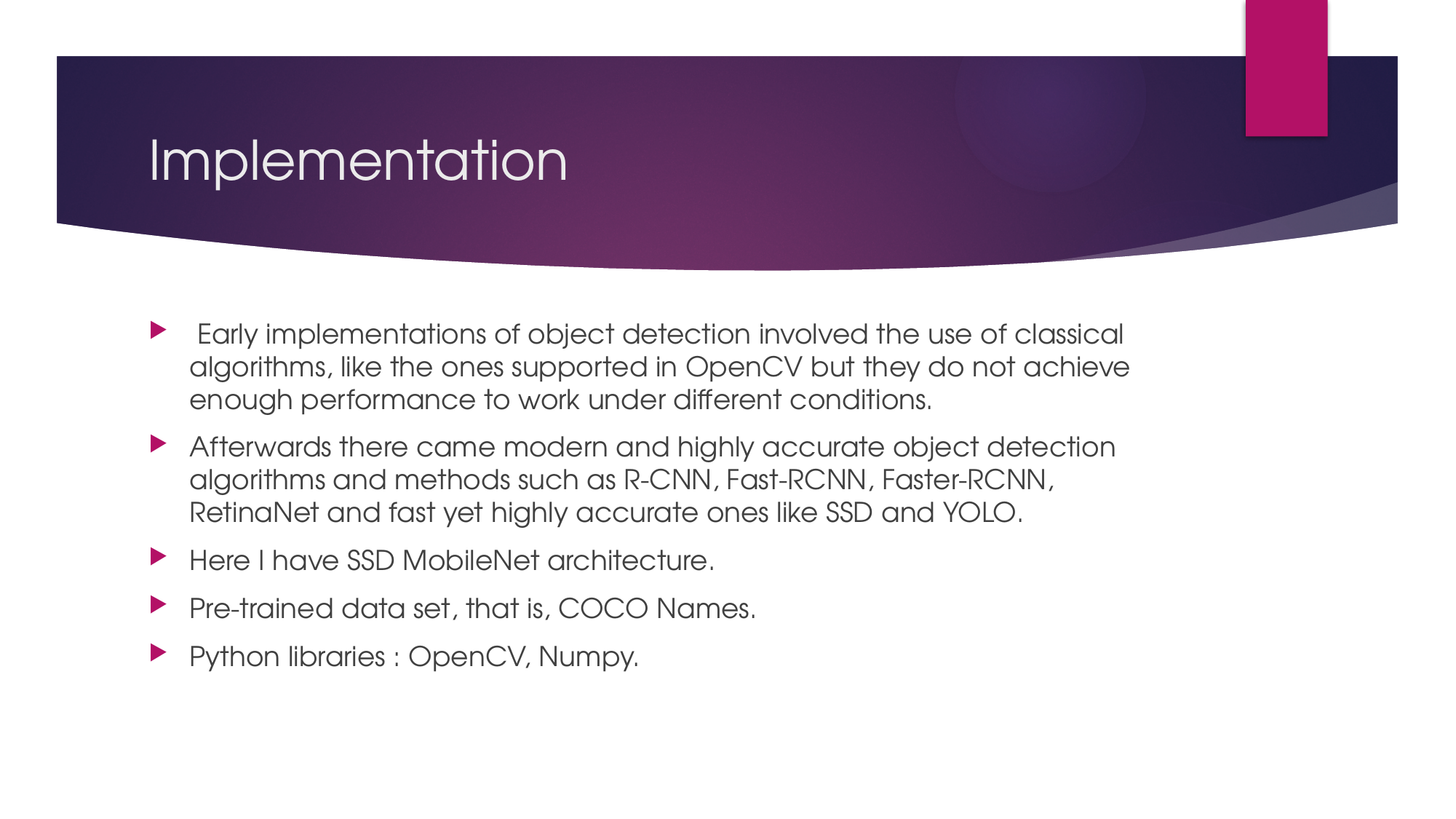

# Implementation
 Early implementations of object detection involved the use of classical algorithms, like the ones supported in OpenCV but they do not achieve enough performance to work under different conditions.
Afterwards there came modern and highly accurate object detection algorithms and methods such as R-CNN, Fast-RCNN, Faster-RCNN, RetinaNet and fast yet highly accurate ones like SSD and YOLO.
Here I have SSD MobileNet architecture.
Pre-trained data set, that is, COCO Names.
Python libraries : OpenCV, Numpy.